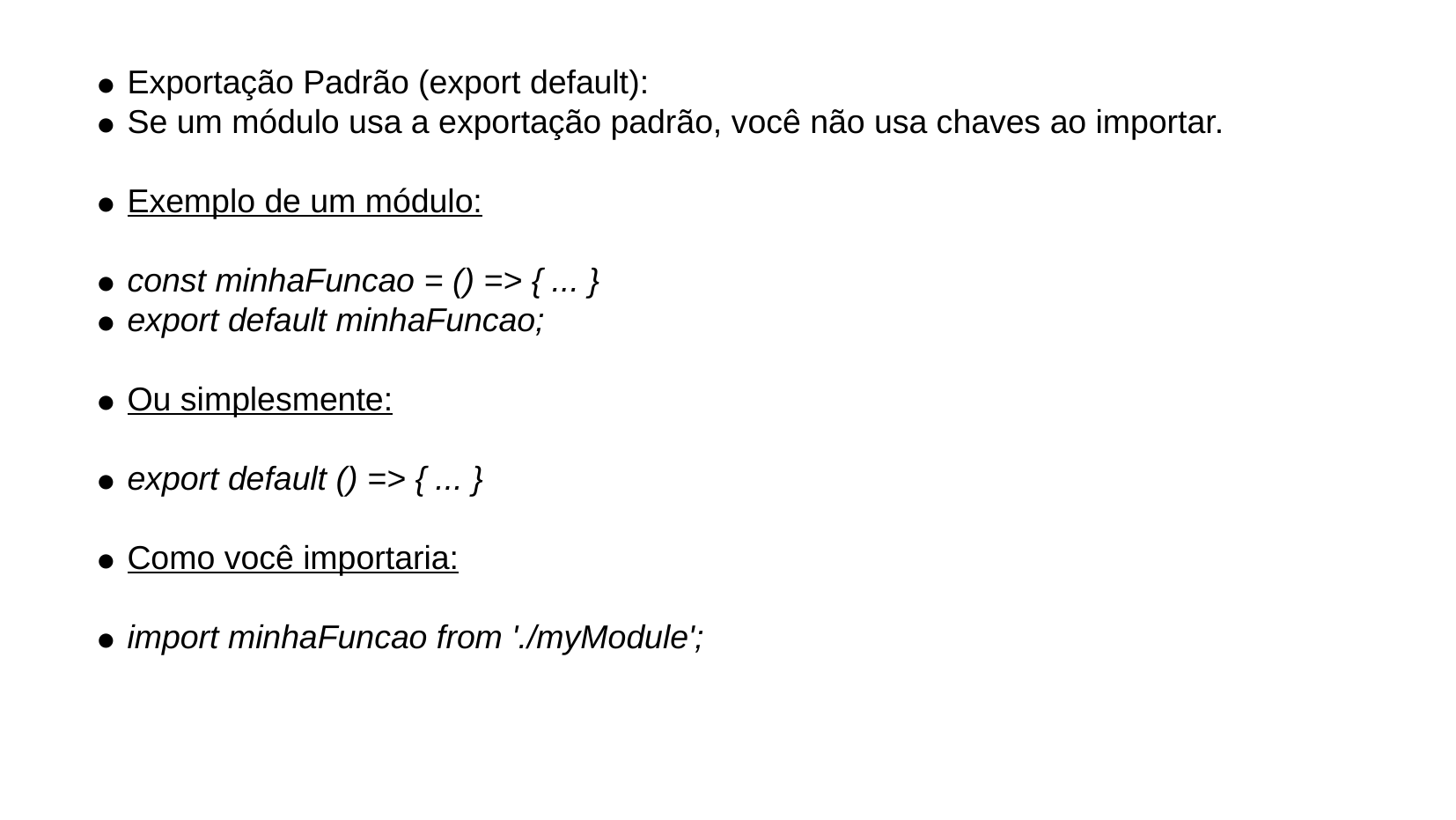

Exportação Padrão (export default):
Se um módulo usa a exportação padrão, você não usa chaves ao importar.

Exemplo de um módulo:

const minhaFuncao = () => { ... }
export default minhaFuncao;

Ou simplesmente:

export default () => { ... }

Como você importaria:

import minhaFuncao from './myModule';